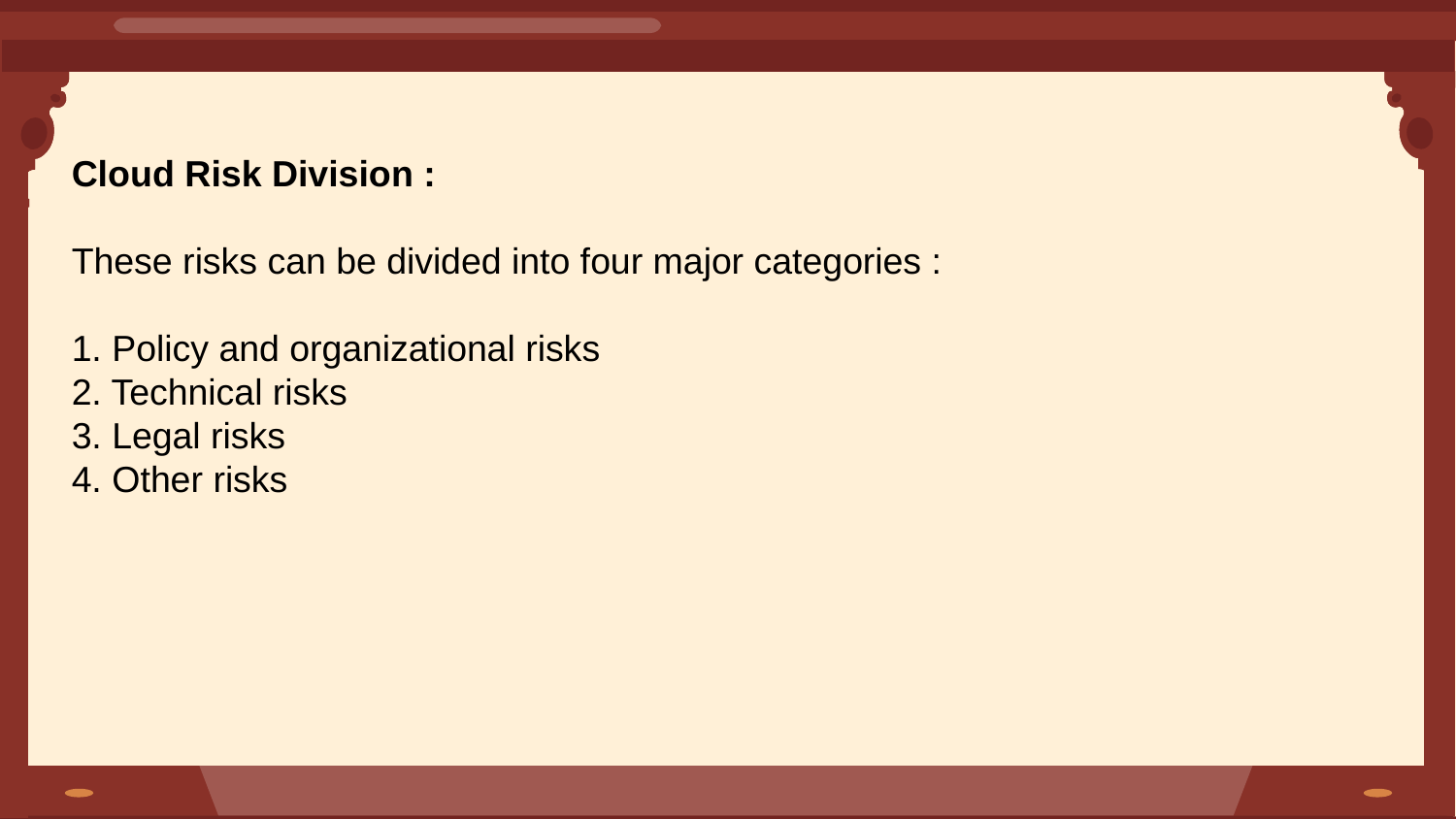

Cloud Risk Division :

These risks can be divided into four major categories :

1. Policy and organizational risks
2. Technical risks
3. Legal risks
4. Other risks